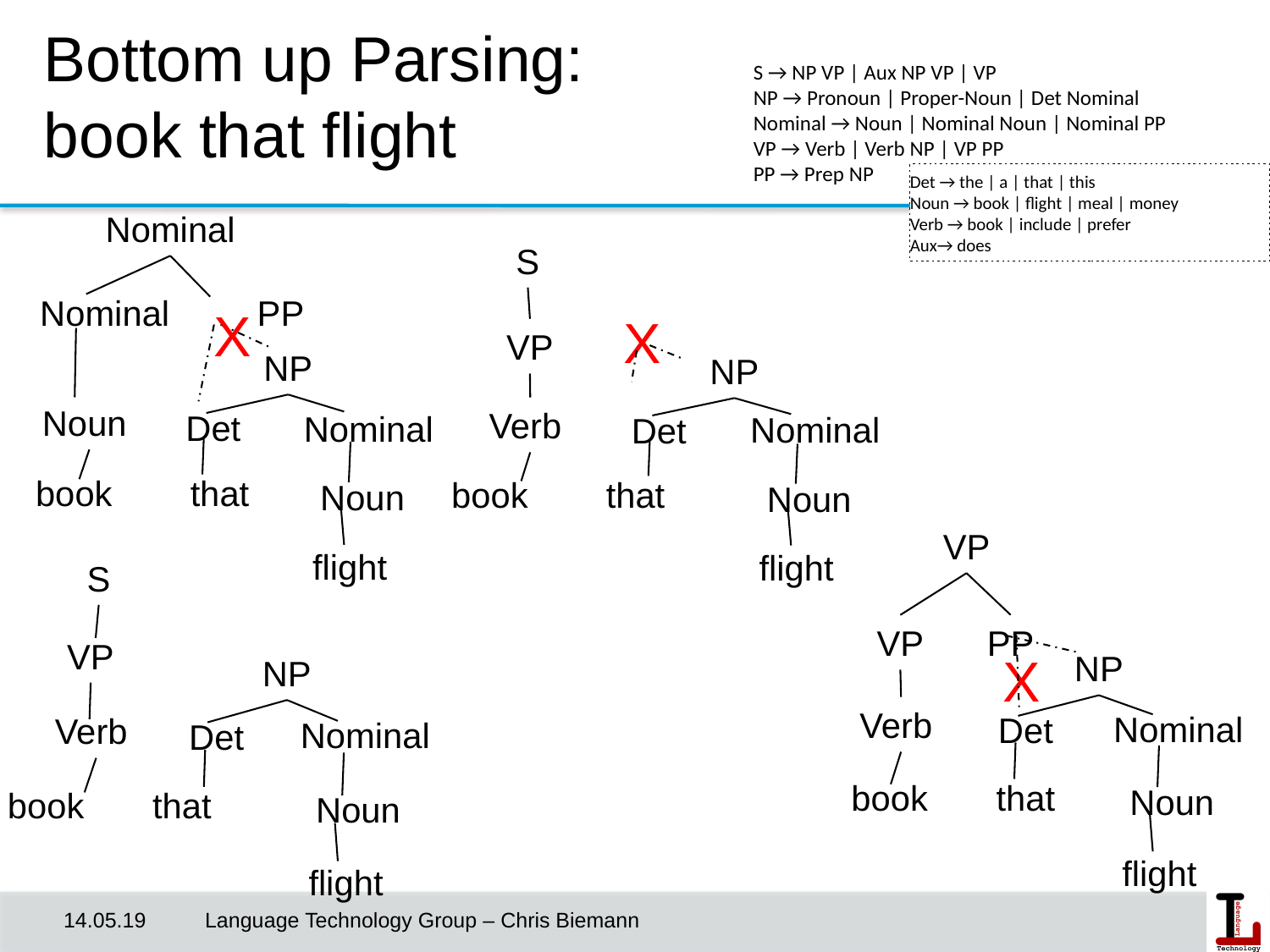

# Bottom up Parsing: book that flight
S → NP VP | Aux NP VP | VP
NP → Pronoun | Proper-Noun | Det Nominal
Nominal → Noun | Nominal Noun | Nominal PP
VP → Verb | Verb NP | VP PP
PP → Prep NP
Det → the | a | that | this
Noun → book | flight | meal | money
Verb → book | include | prefer
Aux→ does
Nominal
Nominal         PP
X

NP

Noun
Det
Nominal
book        that
Noun
flight
S
X
VP
NP

Verb
Nominal
Det
book        that
Noun
flight

VP
VP
PP

NP
Verb
Nominal
Det
book       that
Noun
flight
S
VP
X
NP

Verb
Nominal
Det
book       that
Noun
flight
14.05.19
 Language Technology Group – Chris Biemann